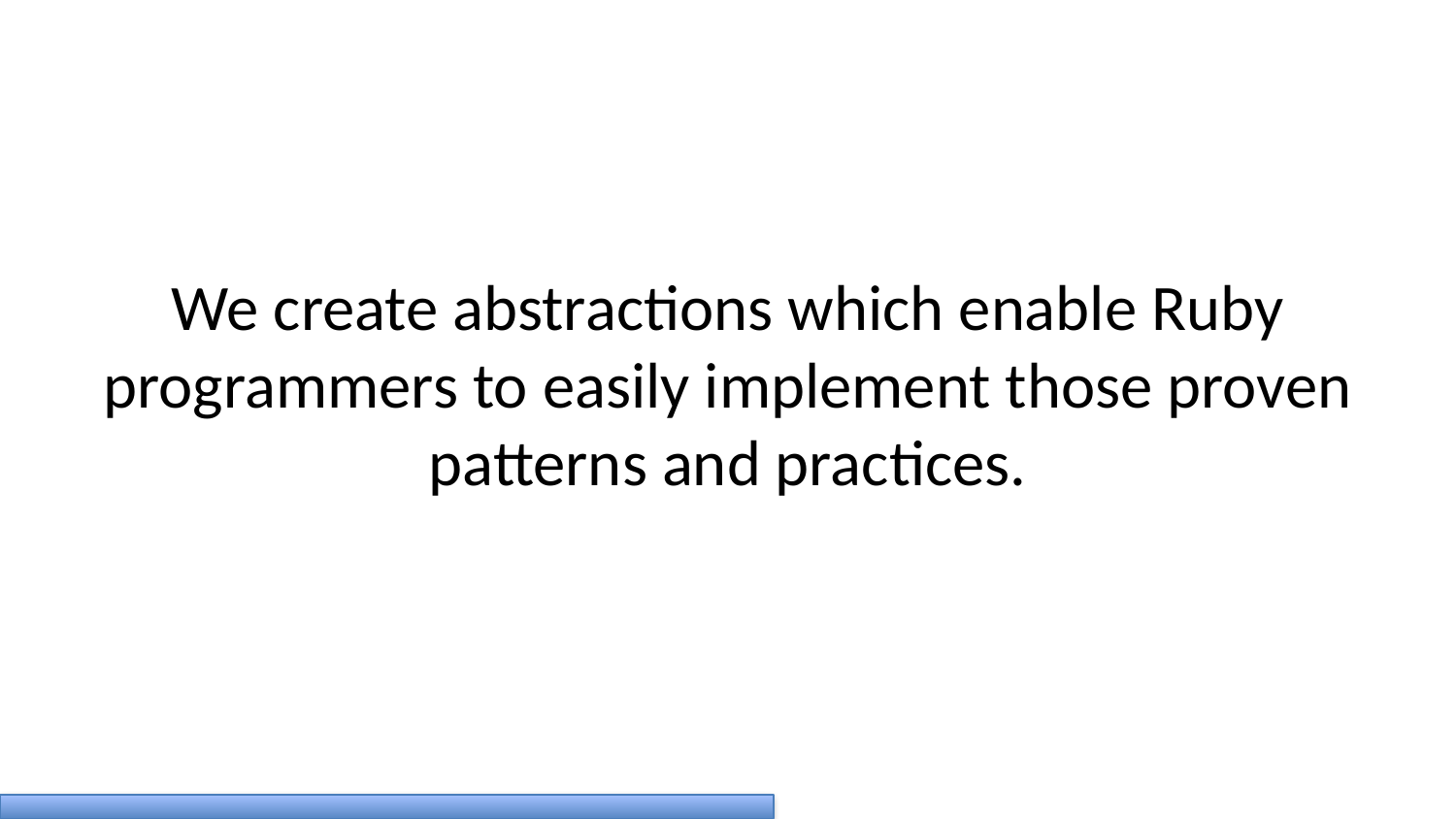

We create abstractions which enable Ruby programmers to easily implement those proven patterns and practices.